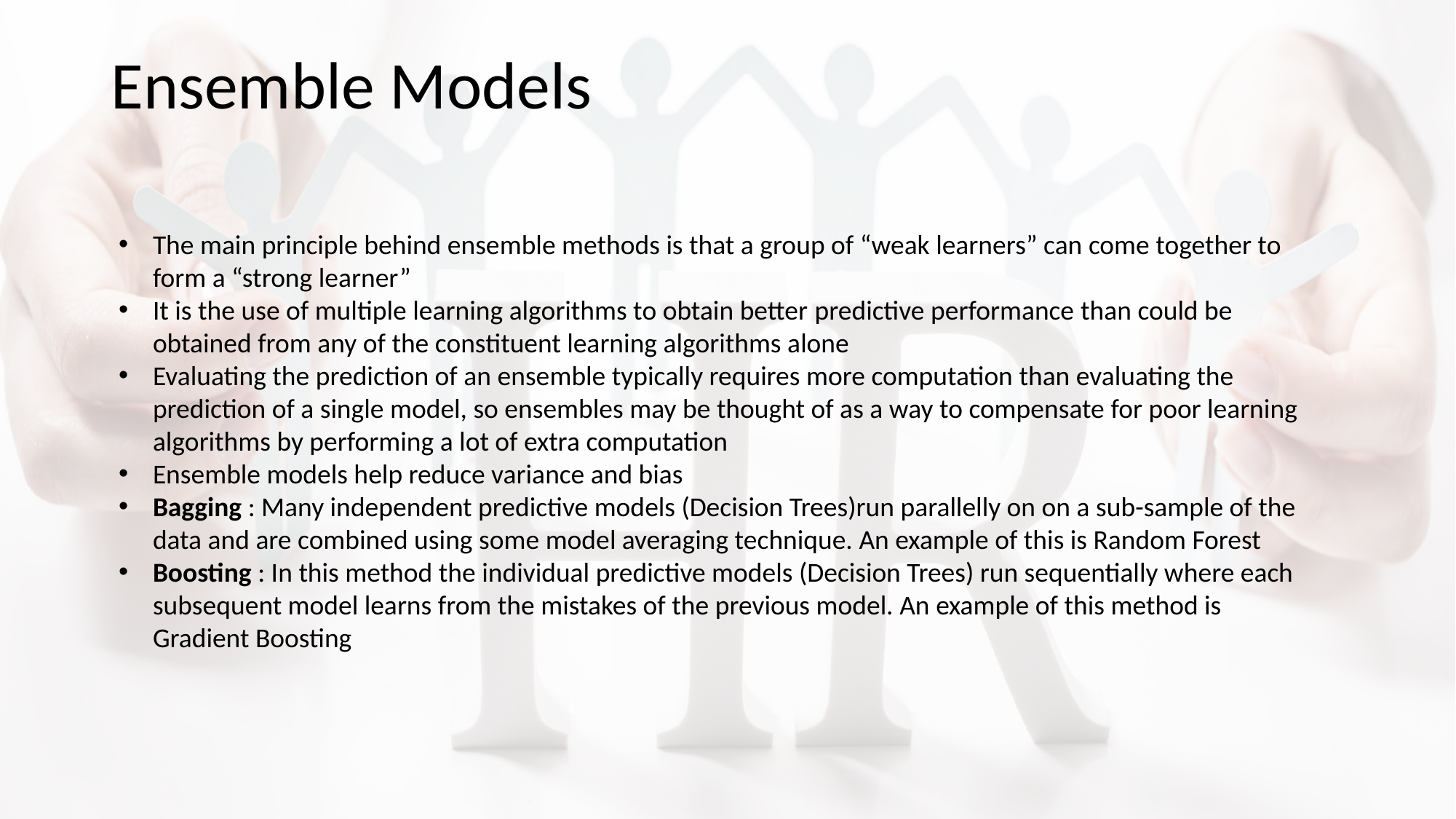

Ensemble Models
The main principle behind ensemble methods is that a group of “weak learners” can come together to form a “strong learner”
It is the use of multiple learning algorithms to obtain better predictive performance than could be obtained from any of the constituent learning algorithms alone
Evaluating the prediction of an ensemble typically requires more computation than evaluating the prediction of a single model, so ensembles may be thought of as a way to compensate for poor learning algorithms by performing a lot of extra computation
Ensemble models help reduce variance and bias
Bagging : Many independent predictive models (Decision Trees)run parallelly on on a sub-sample of the data and are combined using some model averaging technique. An example of this is Random Forest
Boosting : In this method the individual predictive models (Decision Trees) run sequentially where each subsequent model learns from the mistakes of the previous model. An example of this method is Gradient Boosting